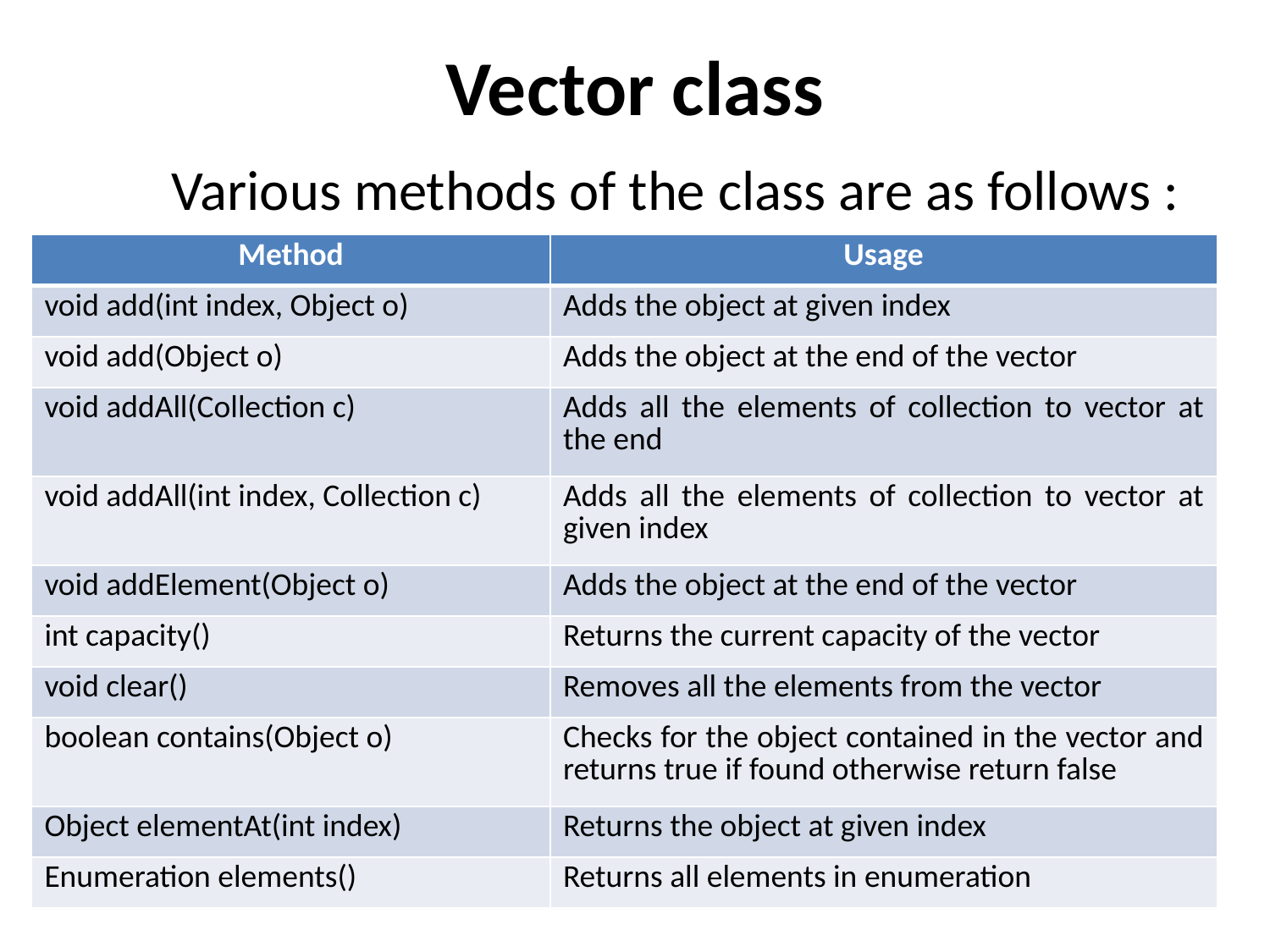

# Vector class
	Various methods of the class are as follows :
| Method | Usage |
| --- | --- |
| void add(int index, Object o) | Adds the object at given index |
| void add(Object o) | Adds the object at the end of the vector |
| void addAll(Collection c) | Adds all the elements of collection to vector at the end |
| void addAll(int index, Collection c) | Adds all the elements of collection to vector at given index |
| void addElement(Object o) | Adds the object at the end of the vector |
| int capacity() | Returns the current capacity of the vector |
| void clear() | Removes all the elements from the vector |
| boolean contains(Object o) | Checks for the object contained in the vector and returns true if found otherwise return false |
| Object elementAt(int index) | Returns the object at given index |
| Enumeration elements() | Returns all elements in enumeration |